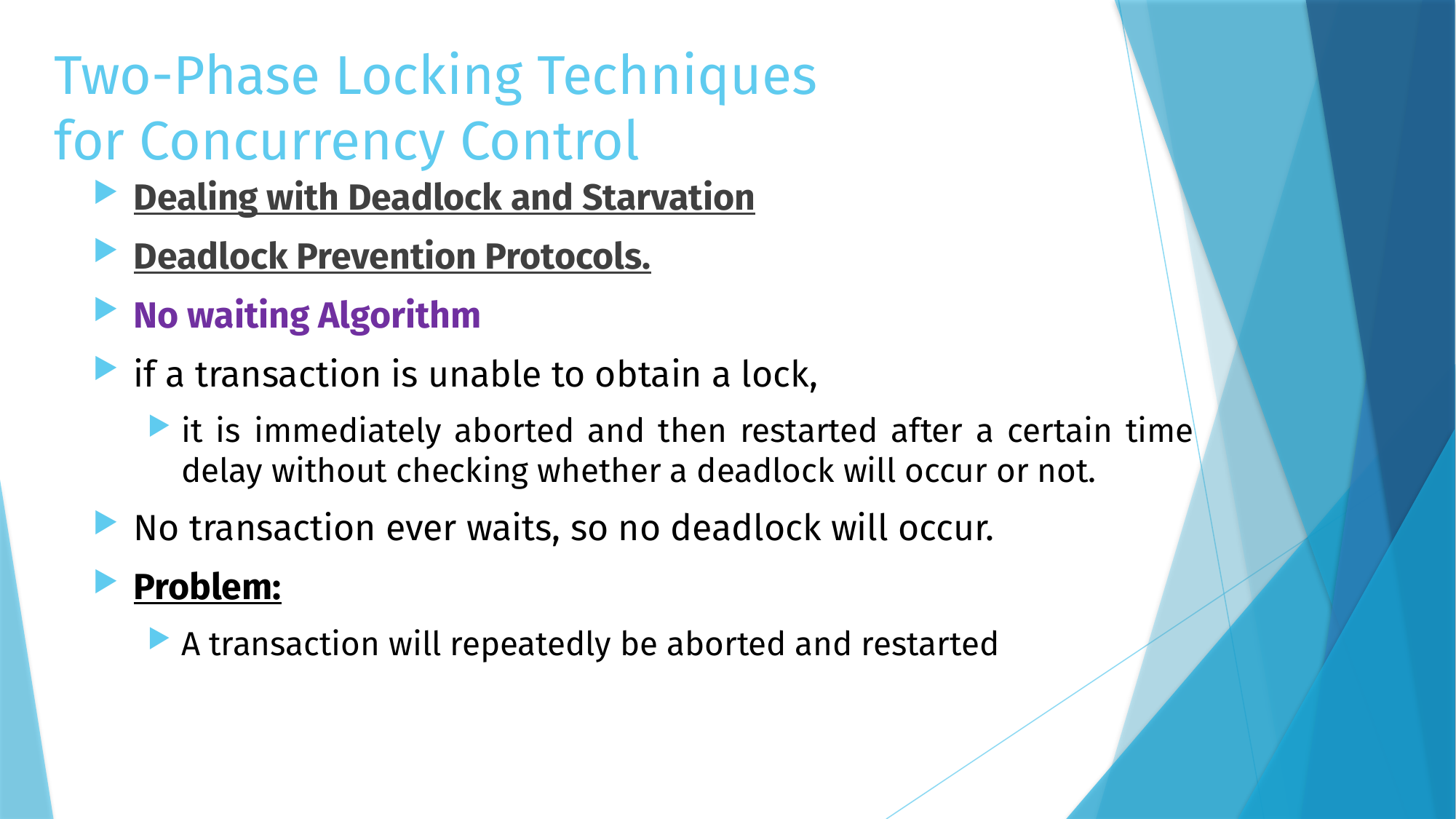

# Two-Phase Locking Techniques for Concurrency Control
Dealing with Deadlock and Starvation
Deadlock Prevention Protocols.
No waiting Algorithm
if a transaction is unable to obtain a lock,
it is immediately aborted and then restarted after a certain time delay without checking whether a deadlock will occur or not.
No transaction ever waits, so no deadlock will occur.
Problem:
A transaction will repeatedly be aborted and restarted